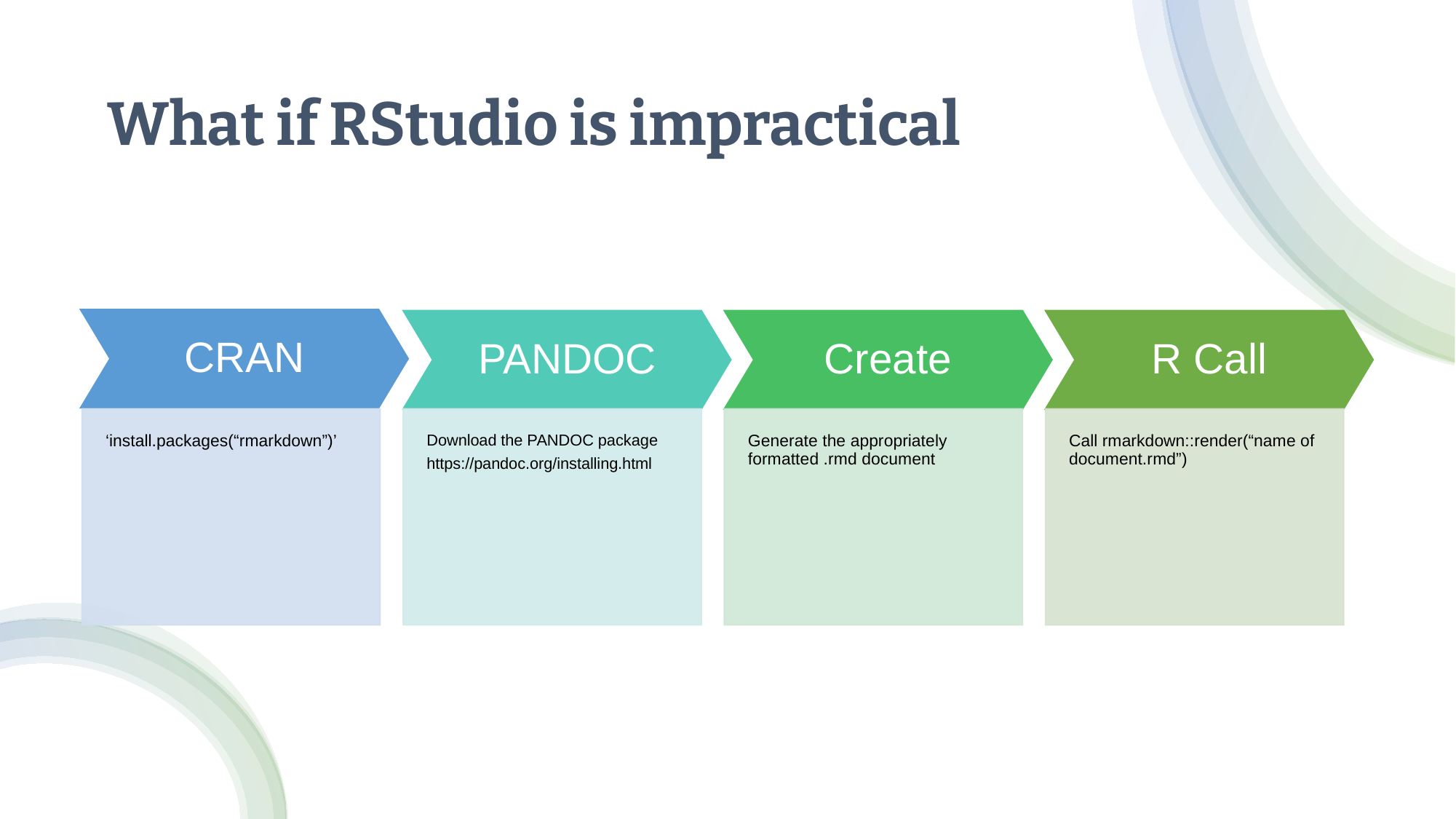

# What if RStudio is impractical
CRAN
‘install.packages(“rmarkdown”)’
PANDOC
Download the PANDOC package
https://pandoc.org/installing.html
Create
Generate the appropriately formatted .rmd document
R Call
Call rmarkdown::render(“name of document.rmd”)